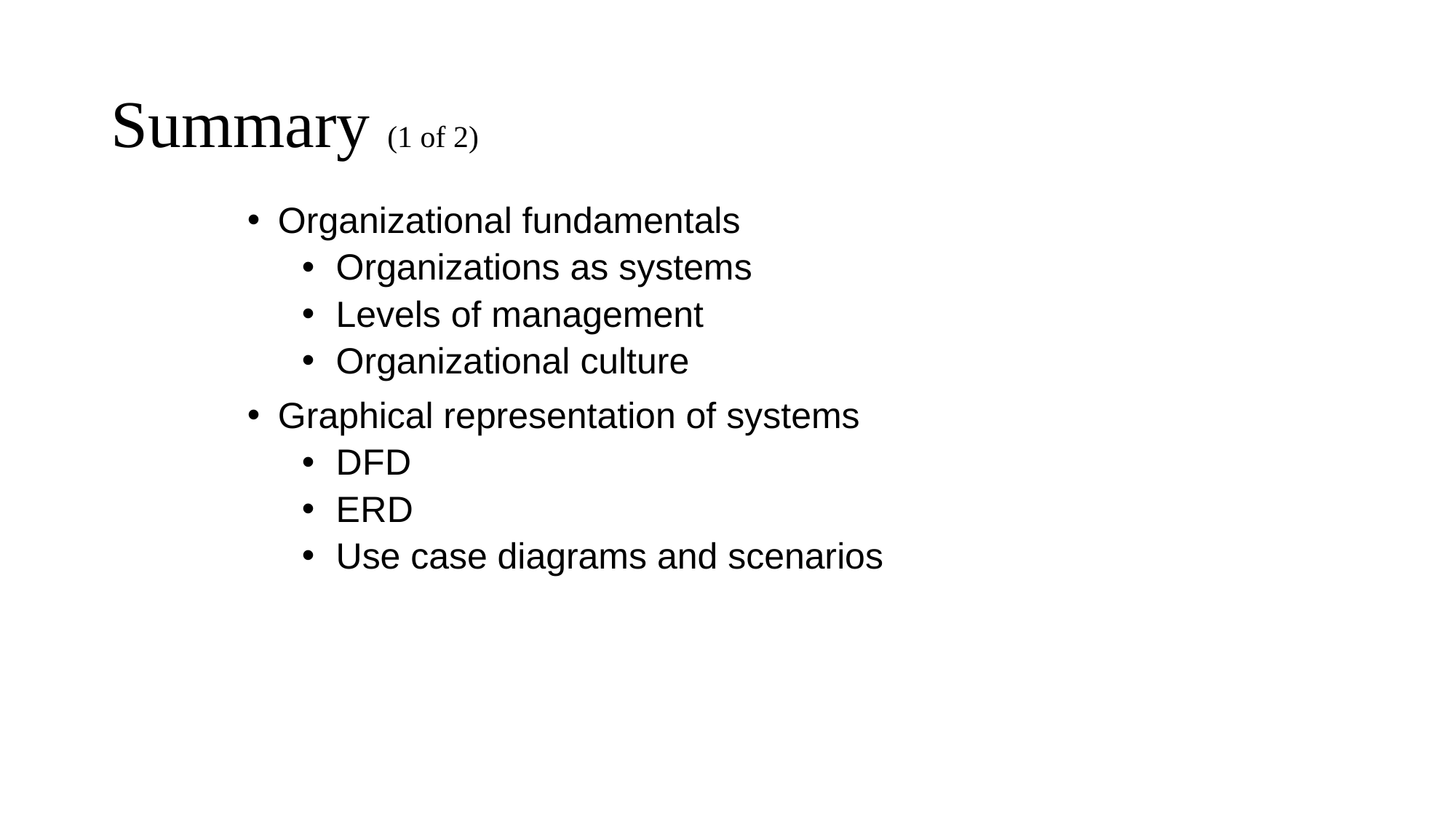

# Summary (1 of 2)
Organizational fundamentals
Organizations as systems
Levels of management
Organizational culture
Graphical representation of systems
D F D
E R D
Use case diagrams and scenarios